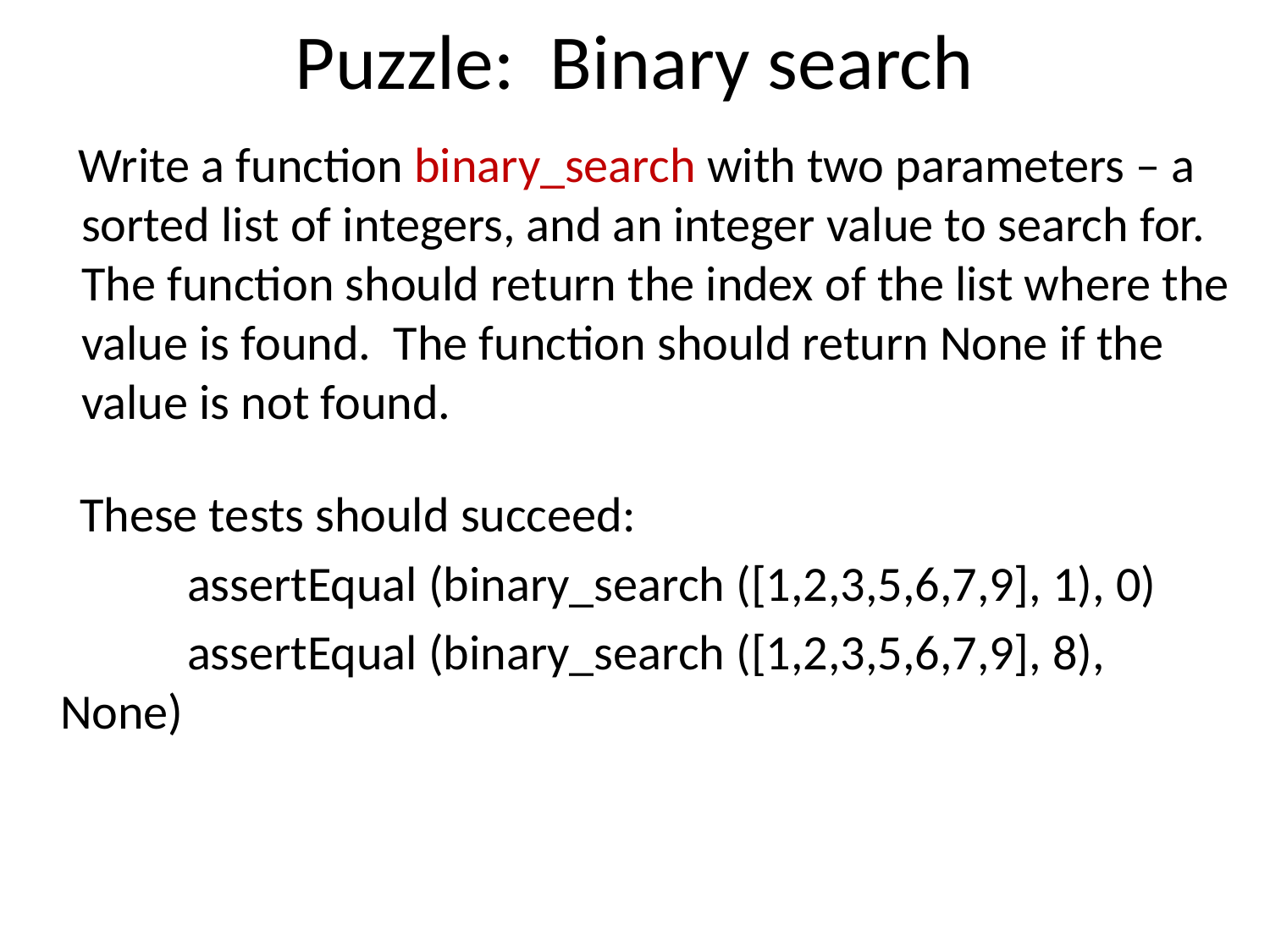

# Puzzle:  Binary search
    Write a function binary_search with two parameters – a sorted list of integers, and an integer value to search for.  The function should return the index of the list where the value is found.  The function should return None if the value is not found.

      These tests should succeed:
	   	assertEqual (binary_search ([1,2,3,5,6,7,9], 1), 0)
    		assertEqual (binary_search ([1,2,3,5,6,7,9], 8), None)